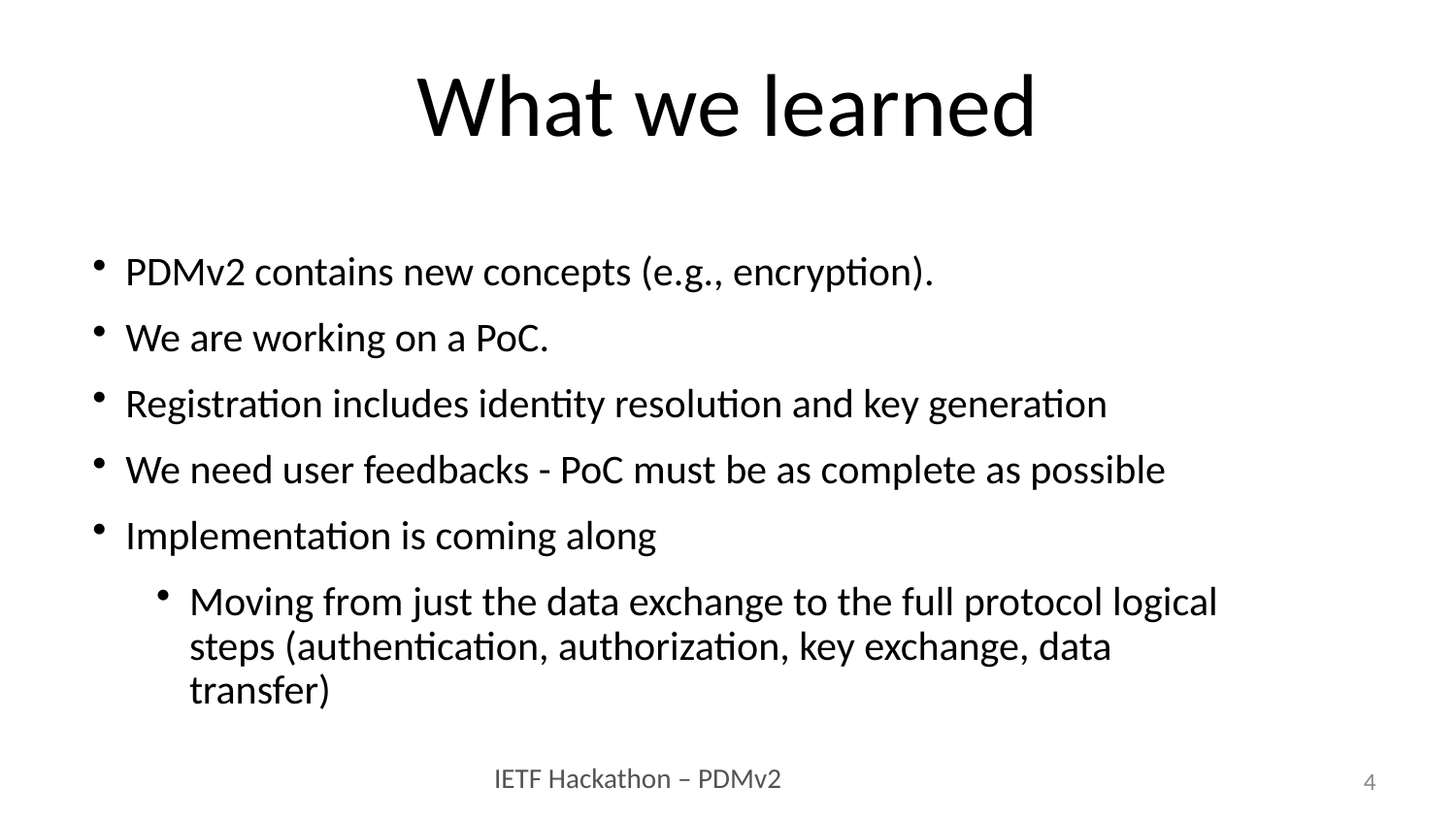

# What we learned
PDMv2 contains new concepts (e.g., encryption).
We are working on a PoC.
Registration includes identity resolution and key generation
We need user feedbacks - PoC must be as complete as possible
Implementation is coming along
Moving from just the data exchange to the full protocol logical steps (authentication, authorization, key exchange, data transfer)
4